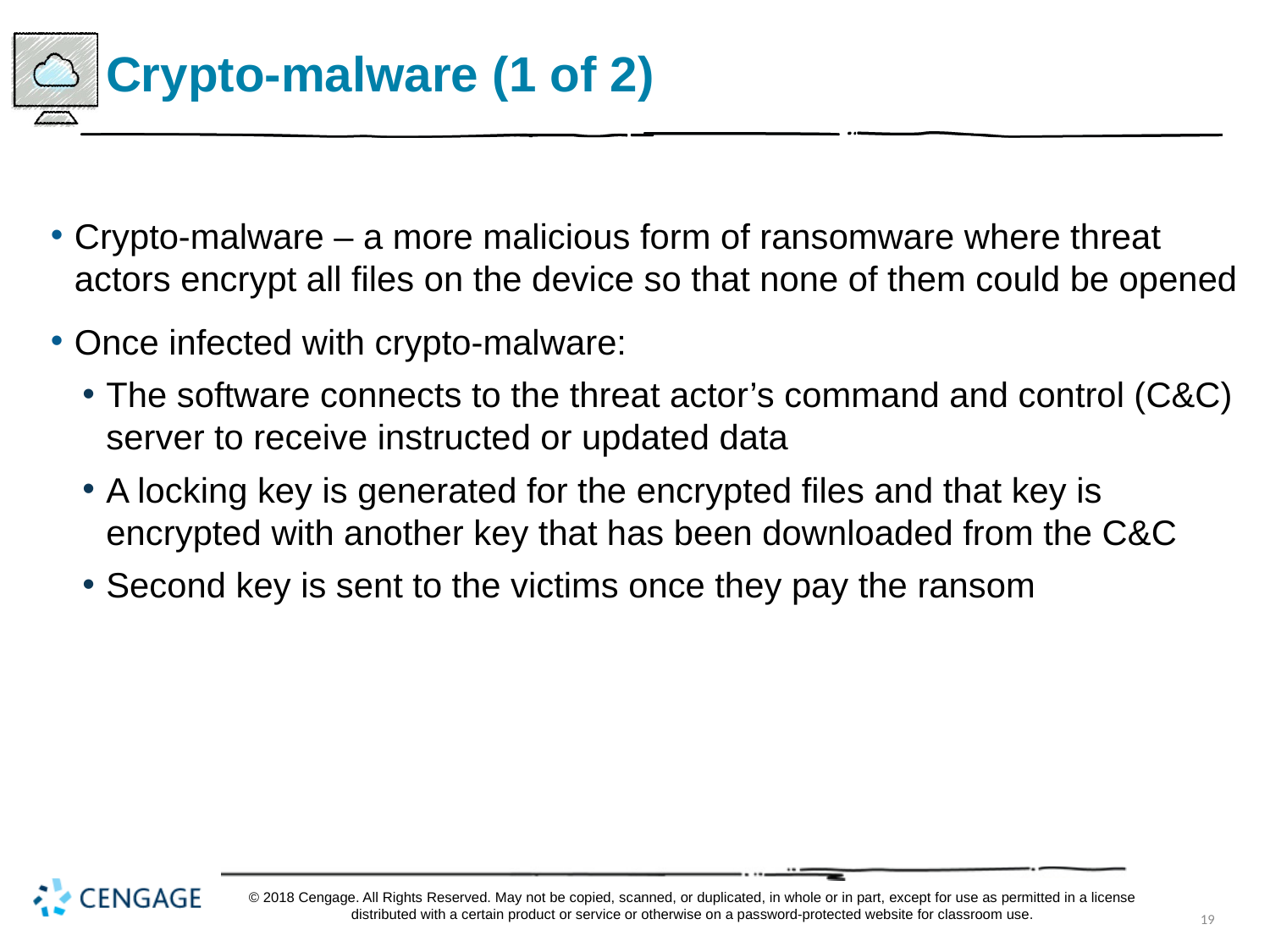

# Crypto-malware (1 of 2)
Crypto-malware – a more malicious form of ransomware where threat actors encrypt all files on the device so that none of them could be opened
Once infected with crypto-malware:
The software connects to the threat actor’s command and control (C&C) server to receive instructed or updated data
A locking key is generated for the encrypted files and that key is encrypted with another key that has been downloaded from the C&C
Second key is sent to the victims once they pay the ransom
© 2018 Cengage. All Rights Reserved. May not be copied, scanned, or duplicated, in whole or in part, except for use as permitted in a license distributed with a certain product or service or otherwise on a password-protected website for classroom use.